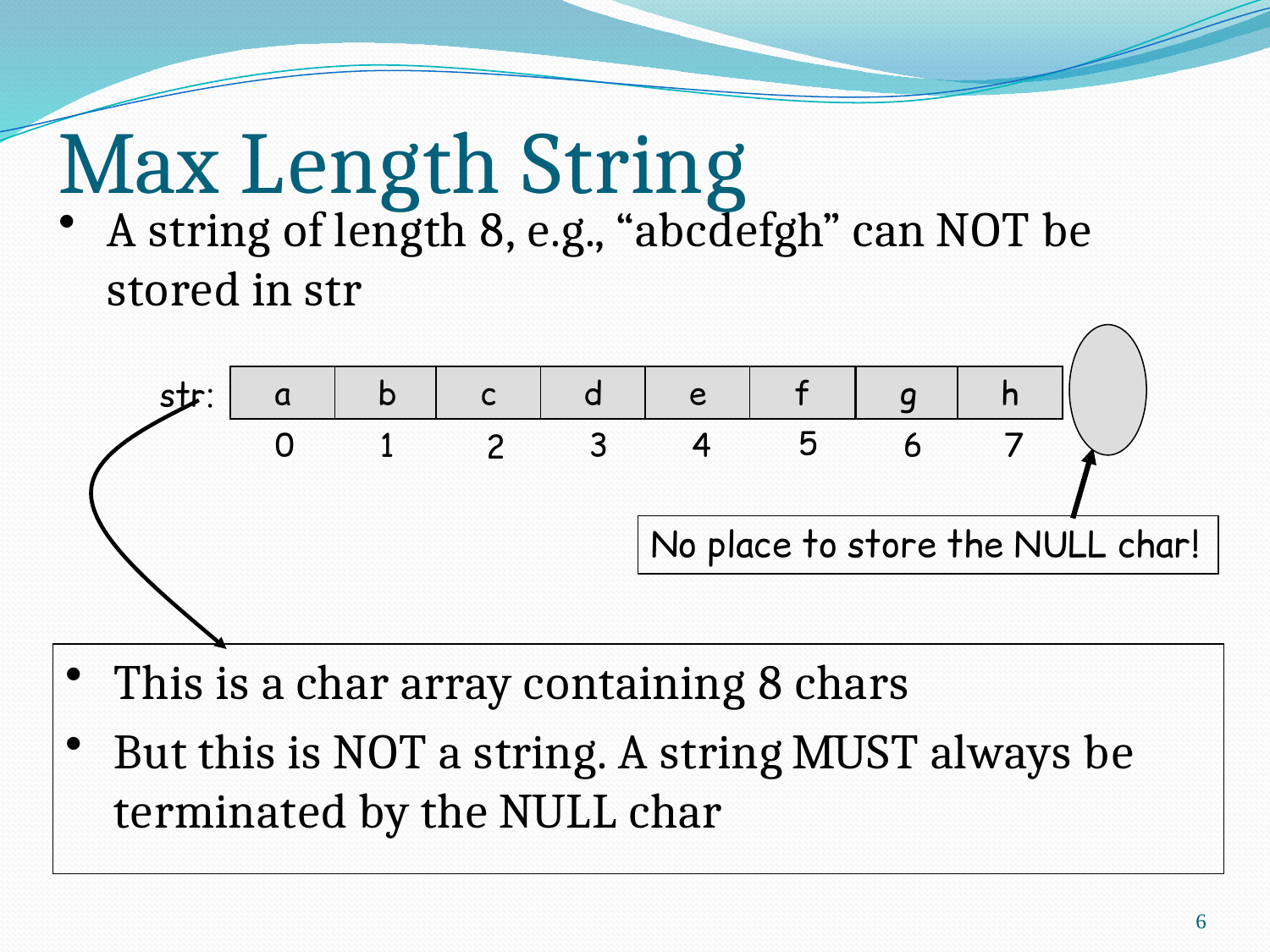

# Max Length String
A string of length 8, e.g., “abcdefgh” can NOT be stored in str

a
b
c
d
e
f
g
h
str:

5
0
1
3
4
6
7
2

No place to store the NULL char!
This is a char array containing 8 chars
But this is NOT a string. A string MUST always be terminated by the NULL char
6